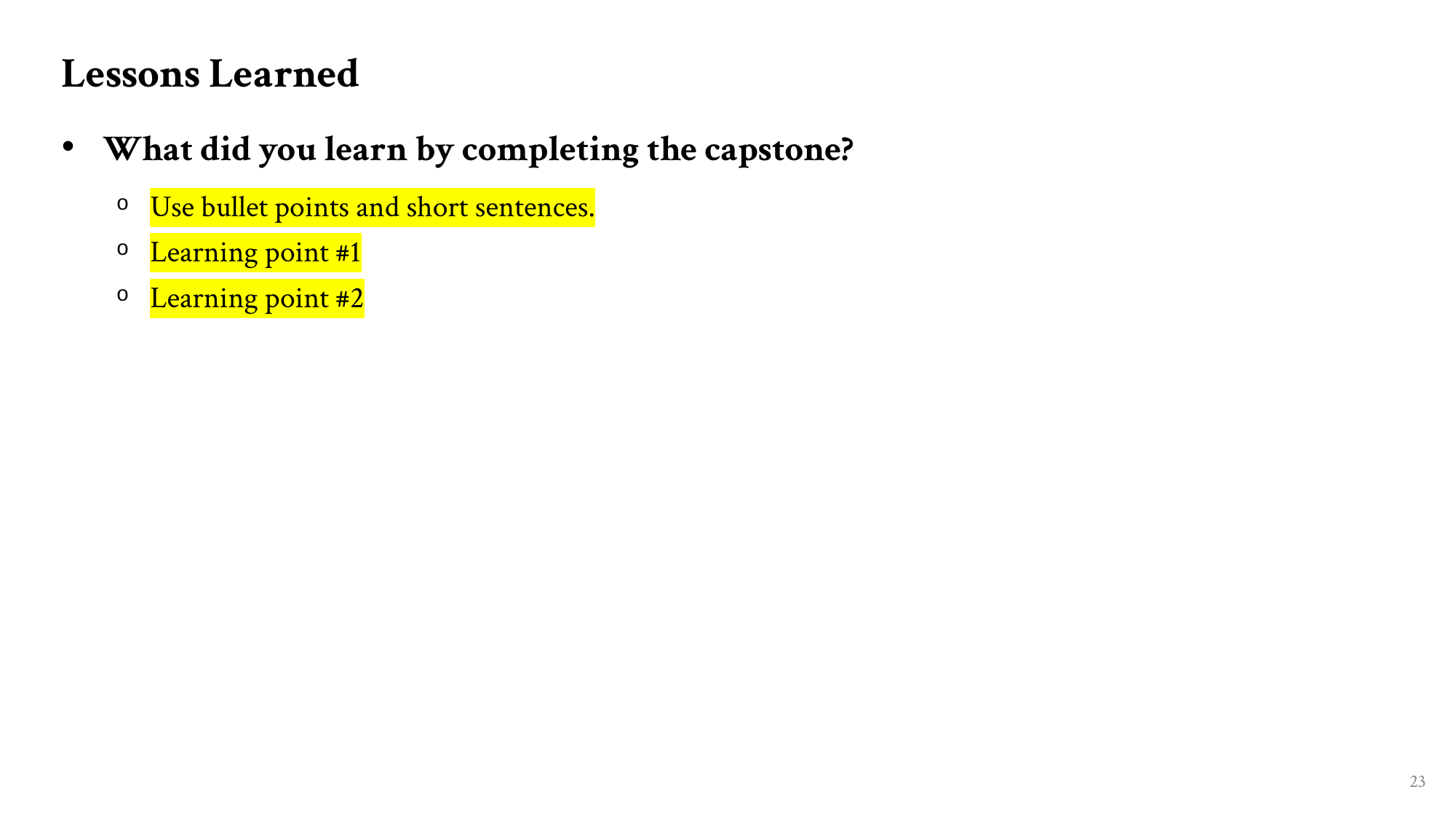

# Lessons Learned
What did you learn by completing the capstone?
Use bullet points and short sentences.
Learning point #1
Learning point #2

23